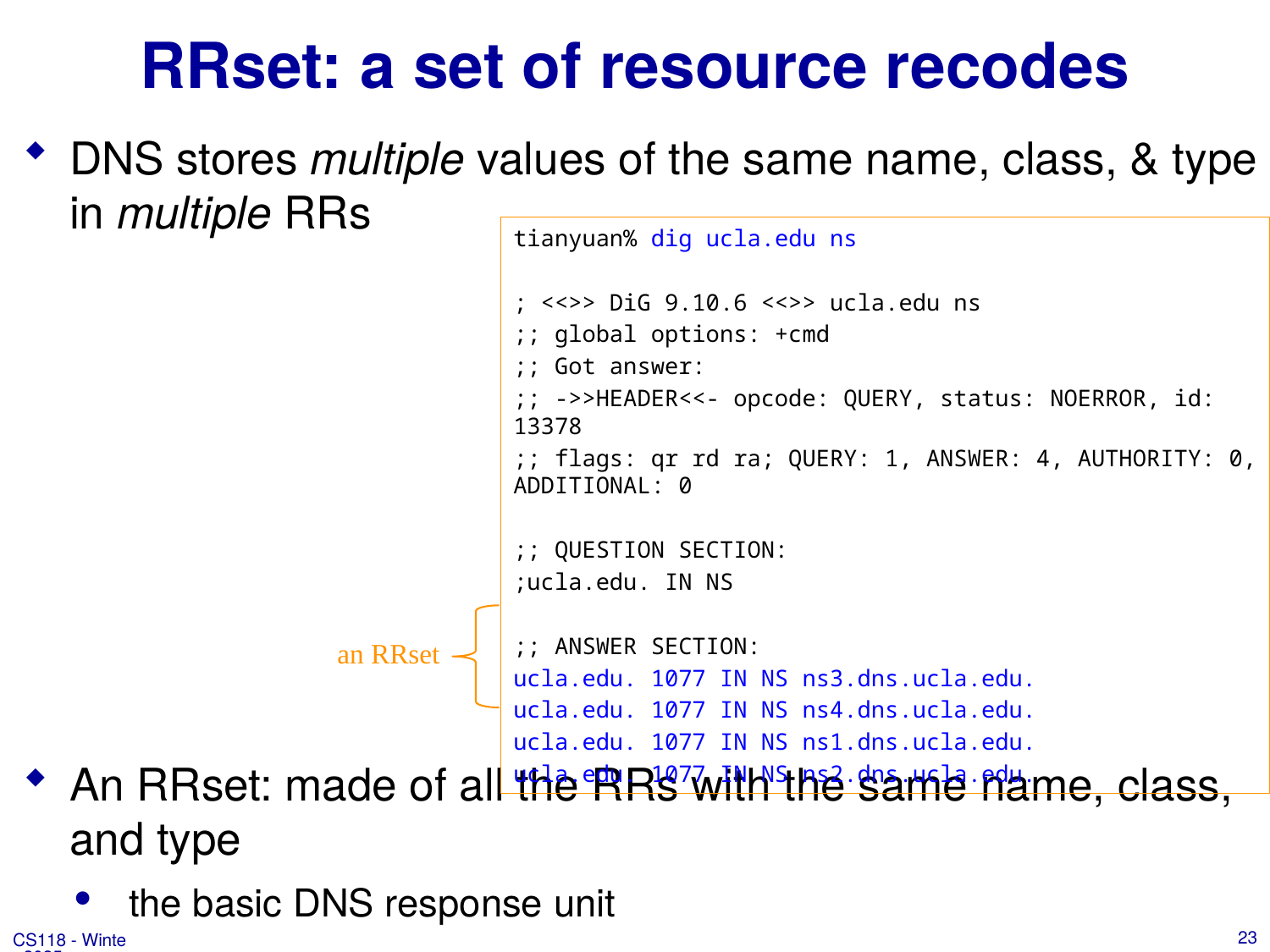

# RRset: a set of resource recodes
DNS stores multiple values of the same name, class, & type in multiple RRs

An RRset: made of all the RRs with the same name, class, and type
the basic DNS response unit
tianyuan% dig ucla.edu ns

; <<>> DiG 9.10.6 <<>> ucla.edu ns
;; global options: +cmd
;; Got answer:
;; ->>HEADER<<- opcode: QUERY, status: NOERROR, id: 13378
;; flags: qr rd ra; QUERY: 1, ANSWER: 4, AUTHORITY: 0, ADDITIONAL: 0

;; QUESTION SECTION:
;ucla.edu. IN NS

;; ANSWER SECTION:
ucla.edu. 1077 IN NS ns3.dns.ucla.edu.
ucla.edu. 1077 IN NS ns4.dns.ucla.edu.
ucla.edu. 1077 IN NS ns1.dns.ucla.edu.
ucla.edu. 1077 IN NS ns2.dns.ucla.edu.

an RRset
23
CS118 - Winter 2025